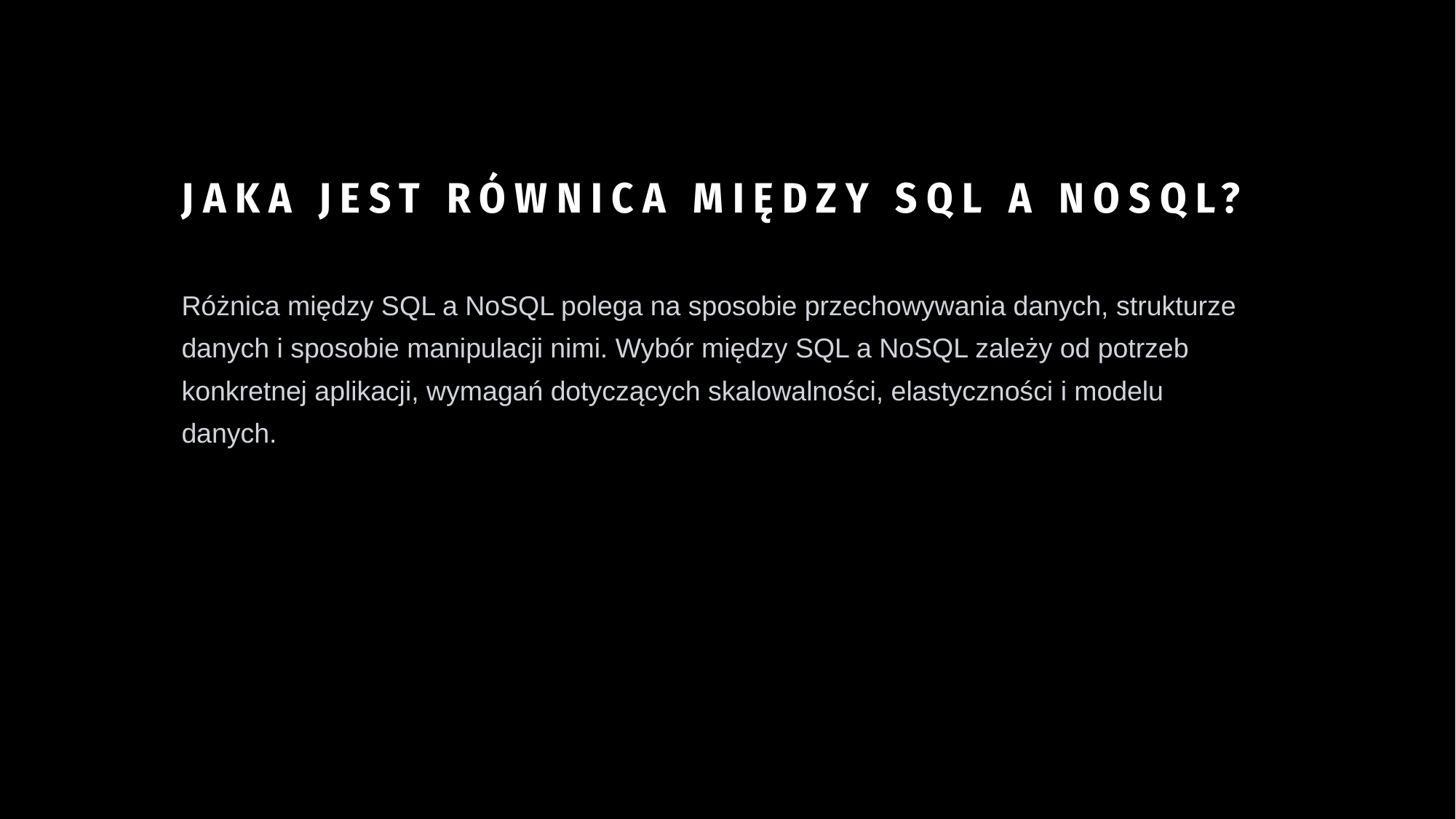

# Jaka jest Równica między SQL a nosql?
Różnica między SQL a NoSQL polega na sposobie przechowywania danych, strukturze danych i sposobie manipulacji nimi. Wybór między SQL a NoSQL zależy od potrzeb konkretnej aplikacji, wymagań dotyczących skalowalności, elastyczności i modelu danych.